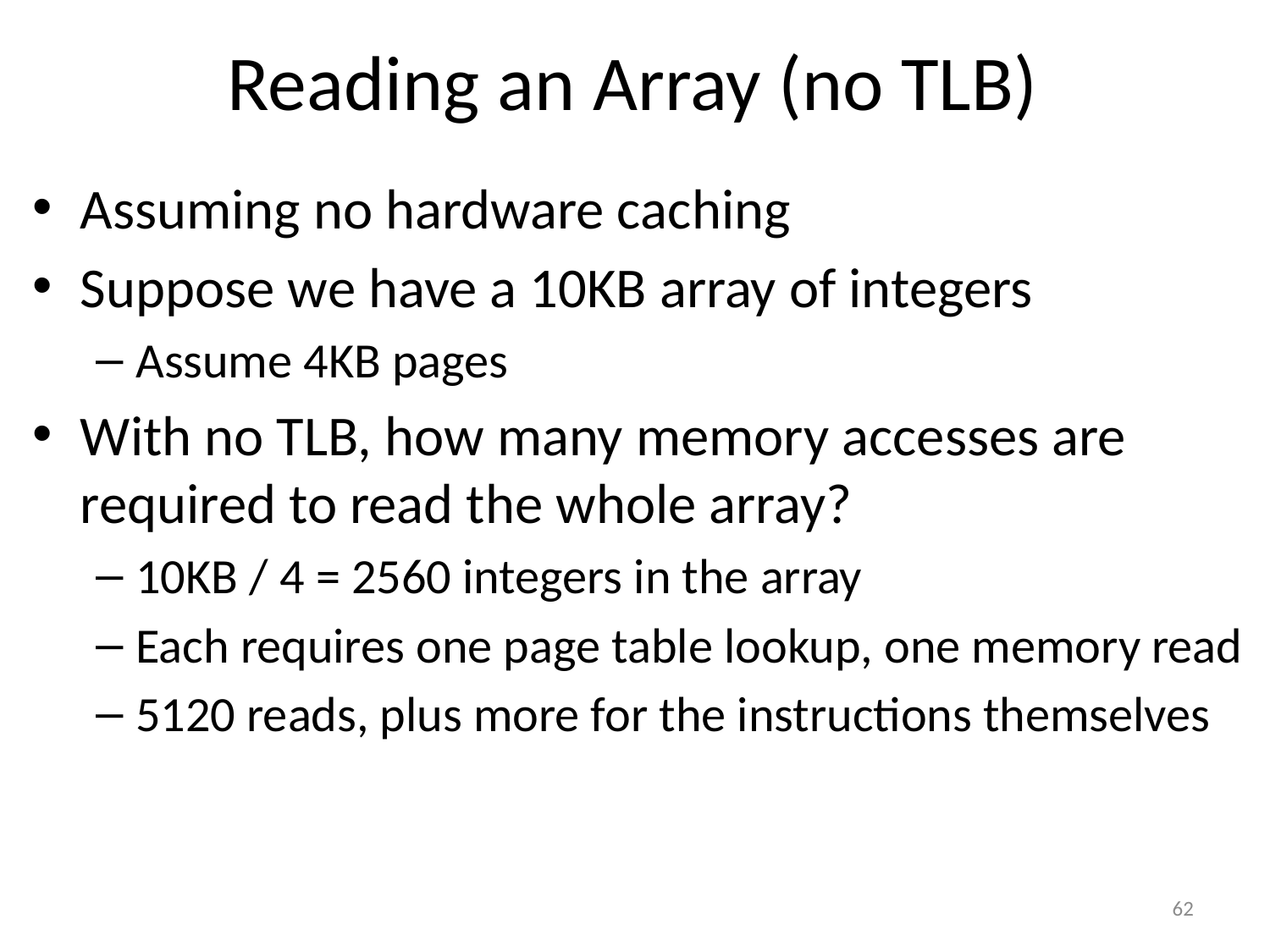

# Reading an Array (no TLB)
Assuming no hardware caching
Suppose we have a 10KB array of integers
Assume 4KB pages
With no TLB, how many memory accesses are required to read the whole array?
10KB / 4 = 2560 integers in the array
Each requires one page table lookup, one memory read
5120 reads, plus more for the instructions themselves

62